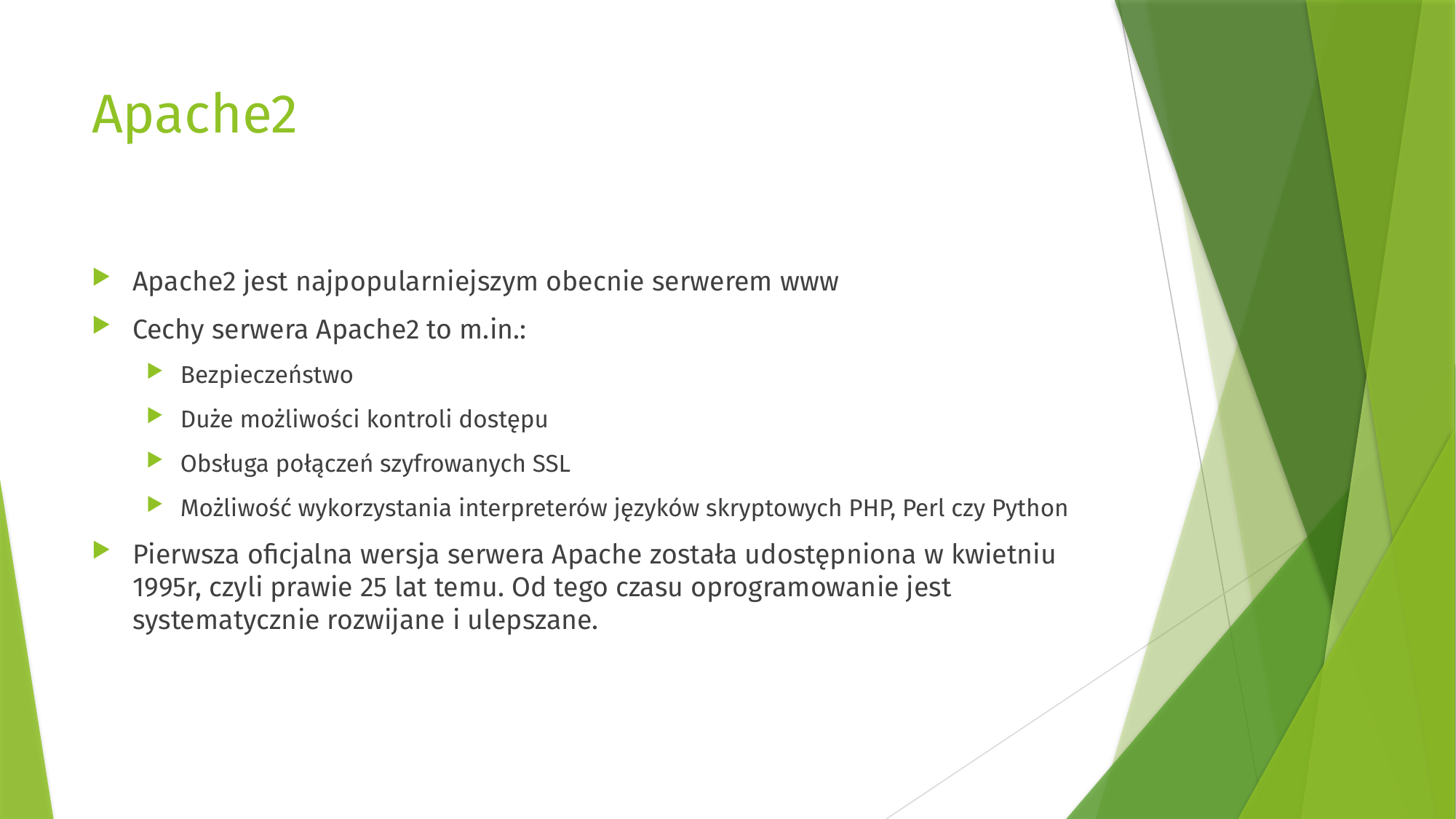

# Apache2
Apache2 jest najpopularniejszym obecnie serwerem www
Cechy serwera Apache2 to m.in.:
Bezpieczeństwo
Duże możliwości kontroli dostępu
Obsługa połączeń szyfrowanych SSL
Możliwość wykorzystania interpreterów języków skryptowych PHP, Perl czy Python
Pierwsza oficjalna wersja serwera Apache została udostępniona w kwietniu 1995r, czyli prawie 25 lat temu. Od tego czasu oprogramowanie jest systematycznie rozwijane i ulepszane.